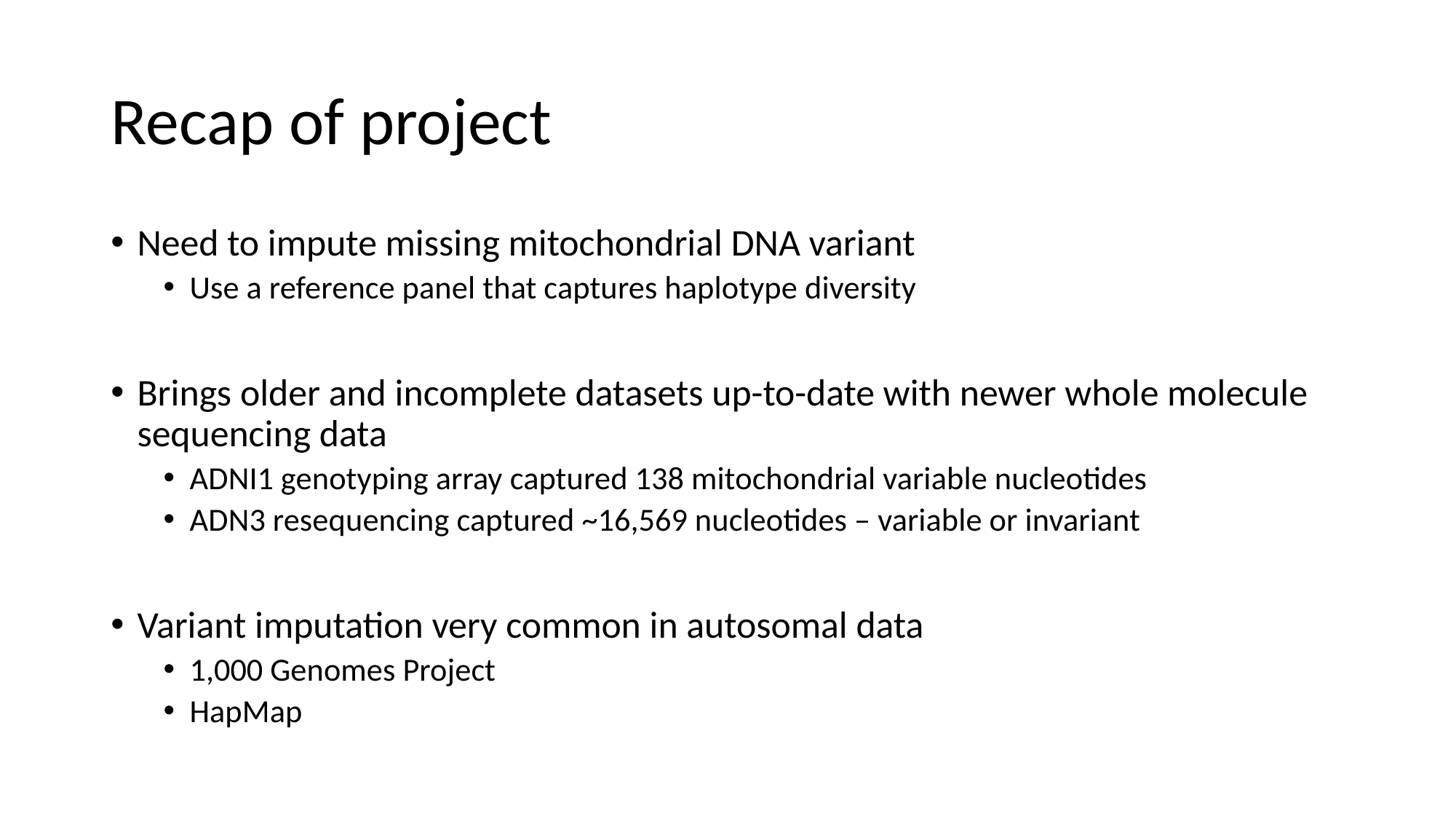

# Recap of project
Need to impute missing mitochondrial DNA variant
Use a reference panel that captures haplotype diversity

Brings older and incomplete datasets up-to-date with newer whole molecule sequencing data
ADNI1 genotyping array captured 138 mitochondrial variable nucleotides
ADN3 resequencing captured ~16,569 nucleotides – variable or invariant

Variant imputation very common in autosomal data
1,000 Genomes Project
HapMap